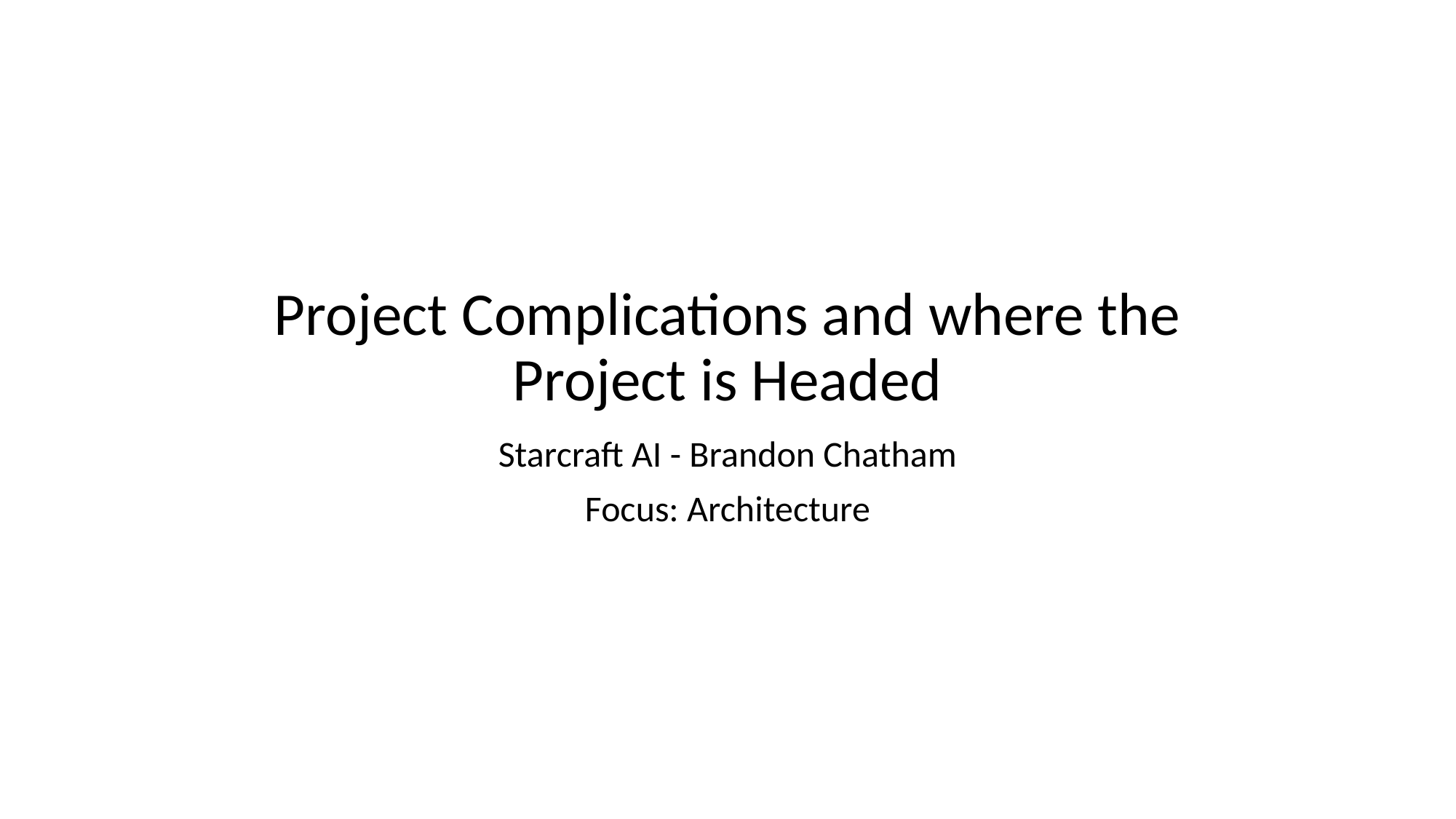

# Project Complications and where the Project is Headed
Starcraft AI - Brandon Chatham
Focus: Architecture